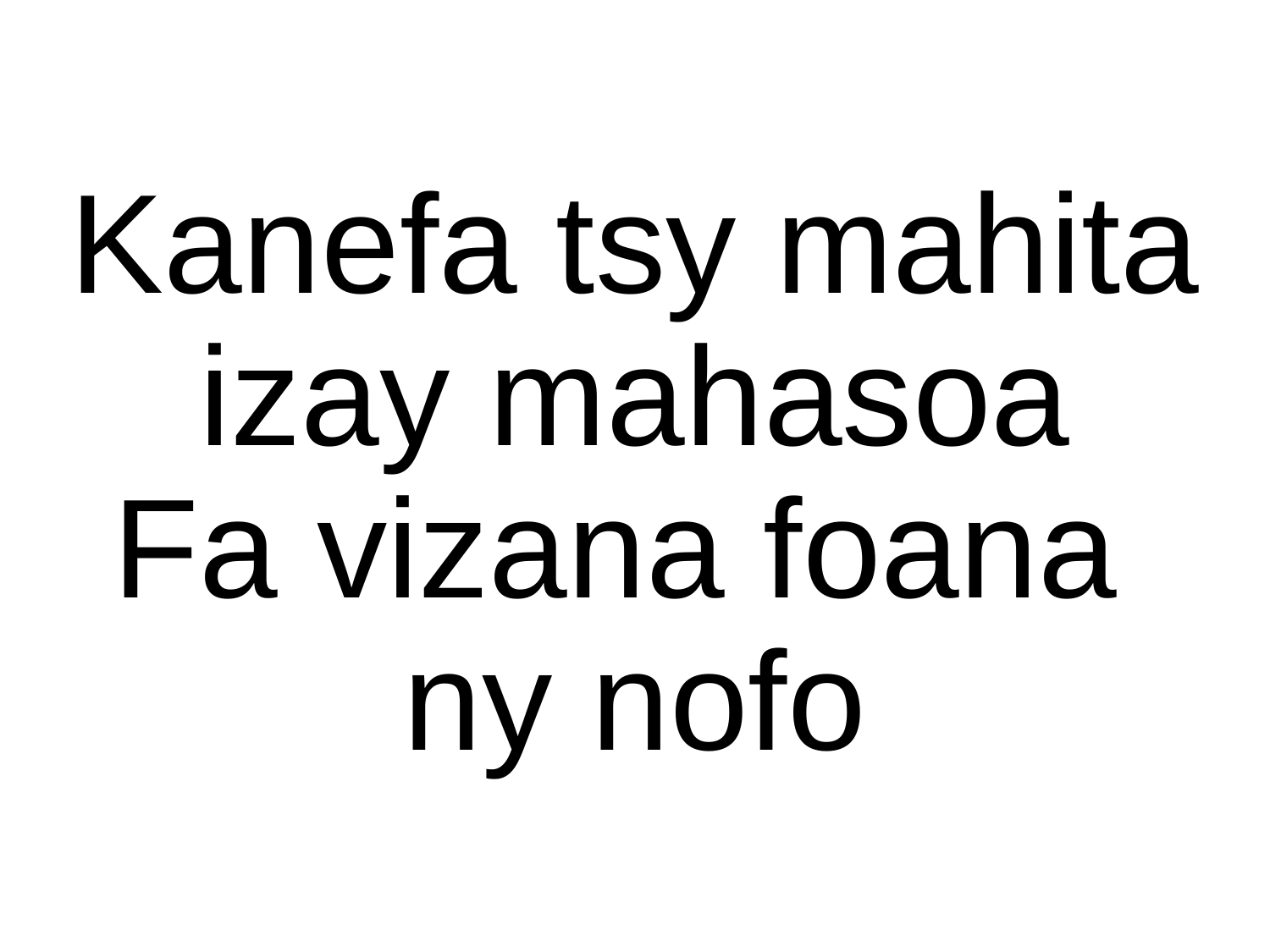

Kanefa tsy mahita izay mahasoa
Fa vizana foana
ny nofo